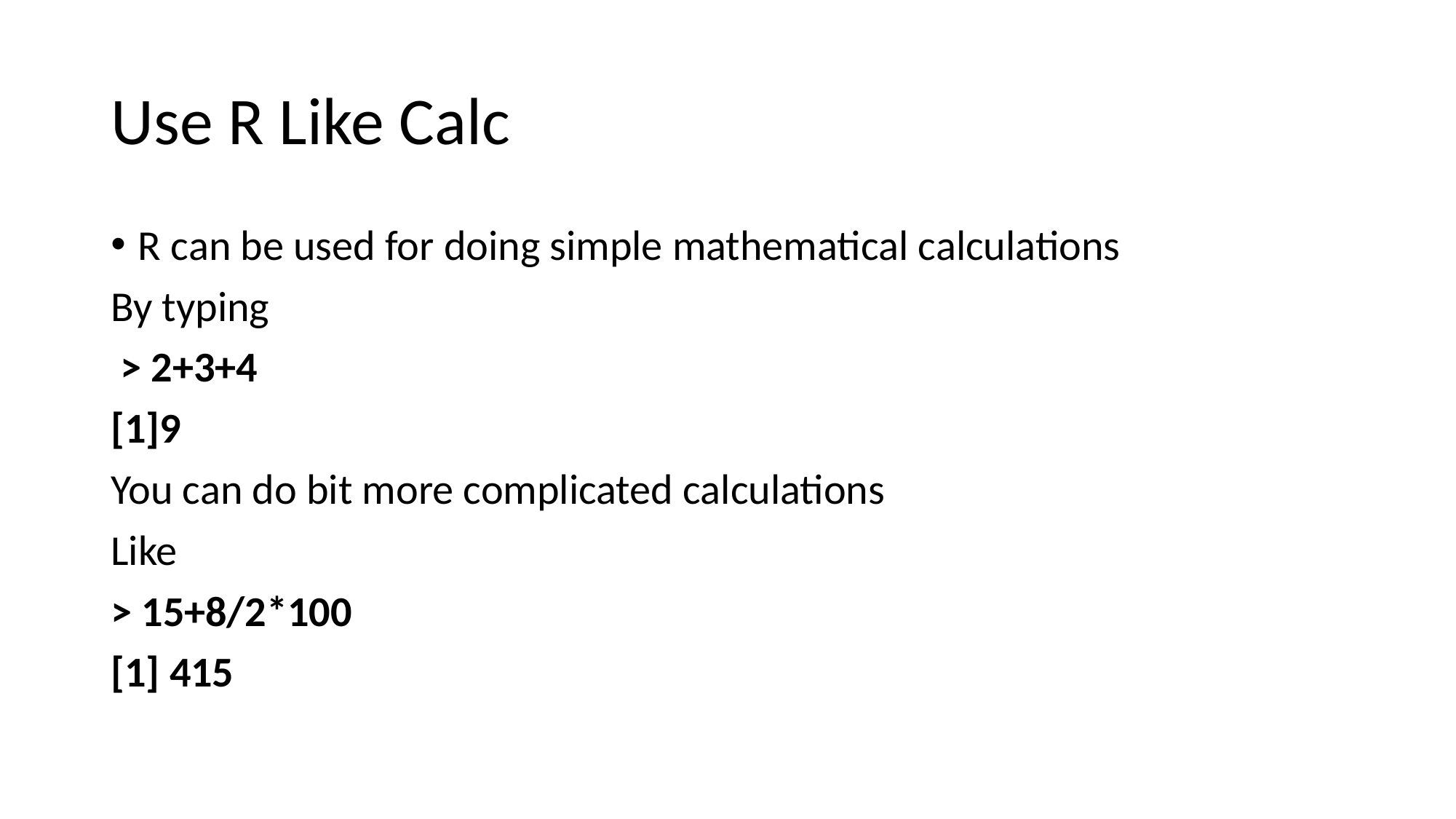

# Use R Like Calc
R can be used for doing simple mathematical calculations
By typing
 > 2+3+4
[1]9
You can do bit more complicated calculations
Like
> 15+8/2*100
[1] 415